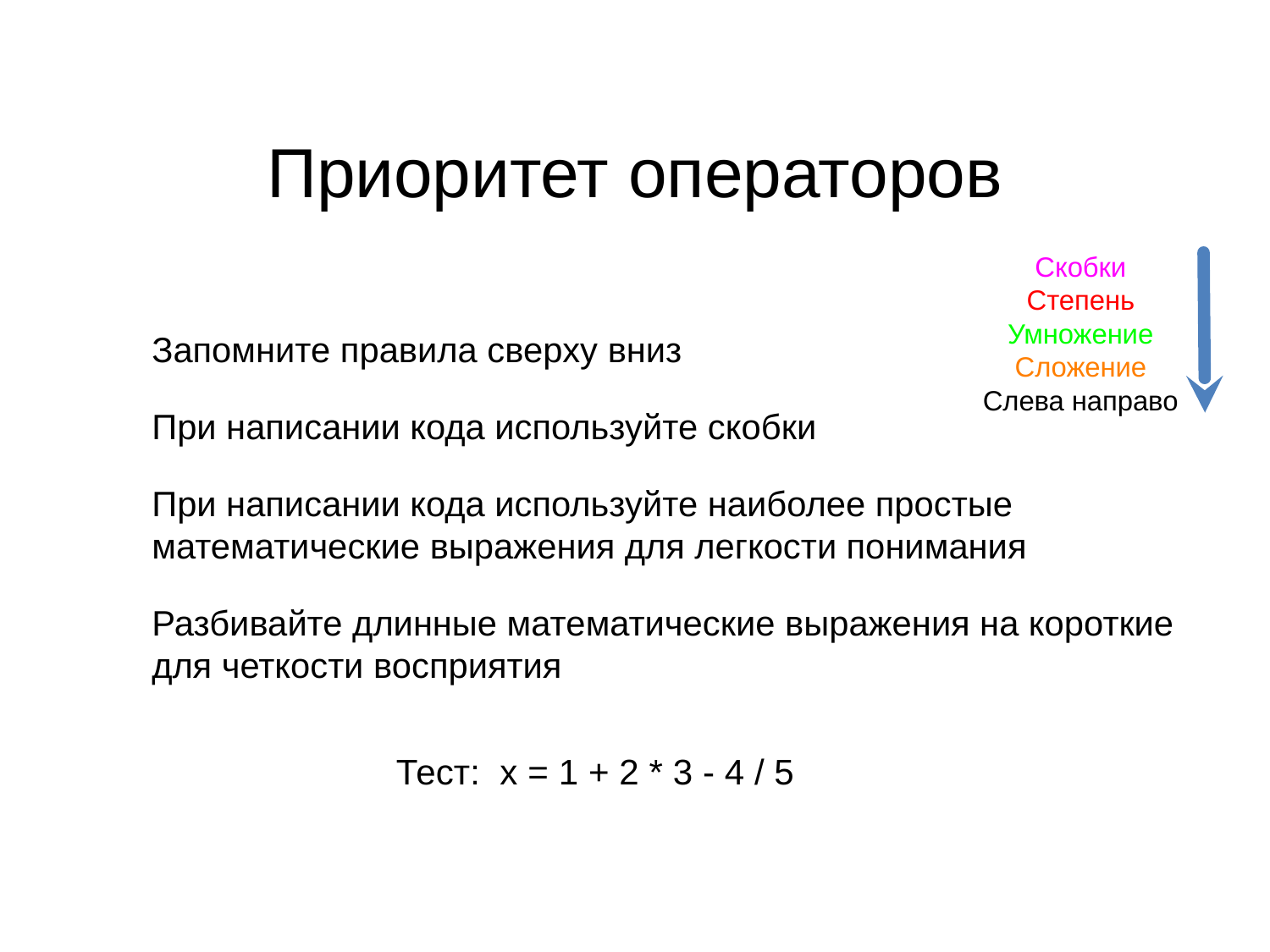

# Приоритет операторов
Скобки
Степень
Умножение
Сложение
Слева направо
Запомните правила сверху вниз
При написании кода используйте скобки
При написании кода используйте наиболее простые математические выражения для легкости понимания
Разбивайте длинные математические выражения на короткие для четкости восприятия
Тест:  x = 1 + 2 * 3 - 4 / 5